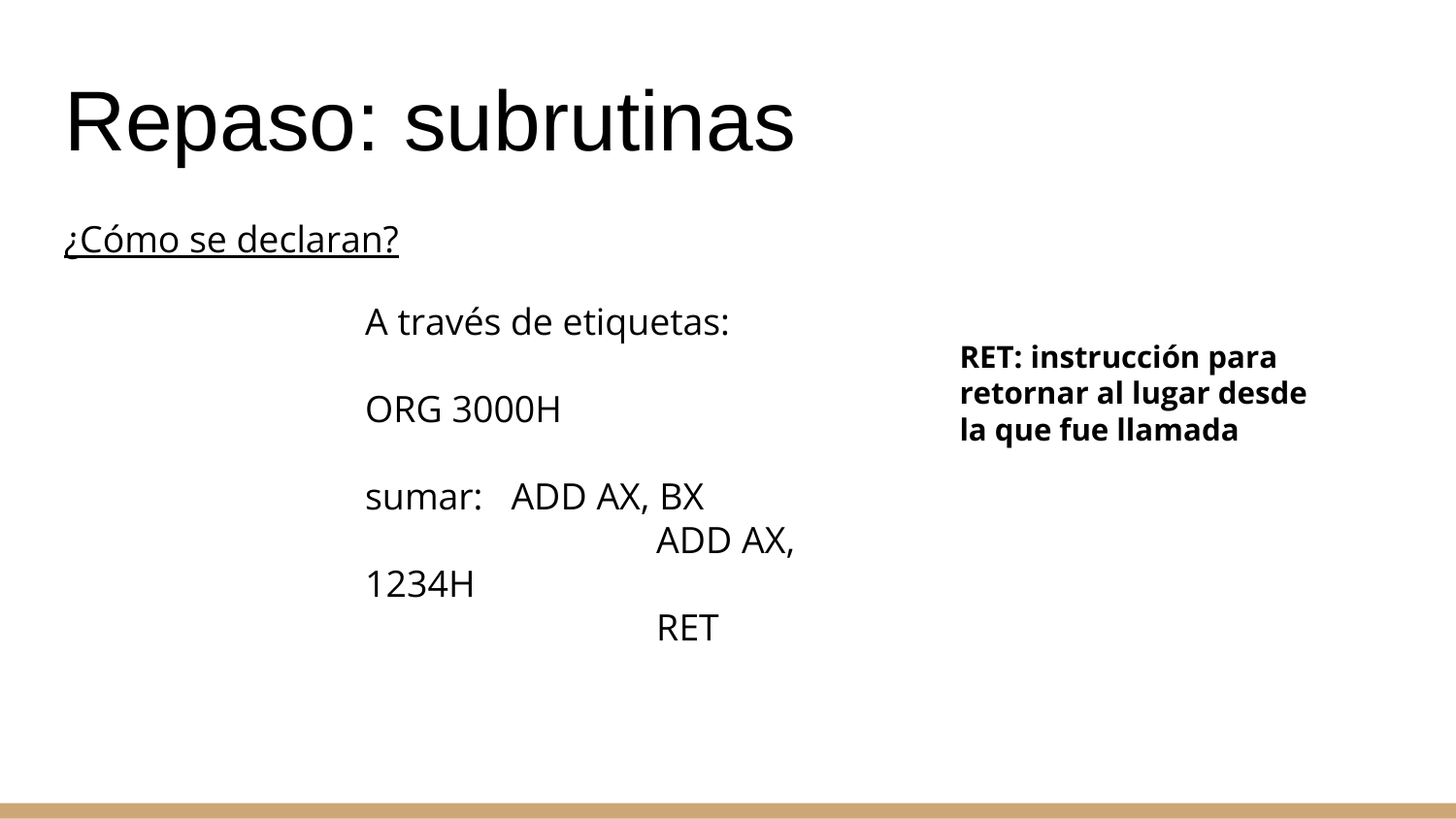

# Repaso: subrutinas
¿Cómo se declaran?

A través de etiquetas:

ORG 3000H

sumar:   ADD AX, BX
		ADD AX, 1234H
		RET
RET: instrucción para retornar al lugar desde la que fue llamada